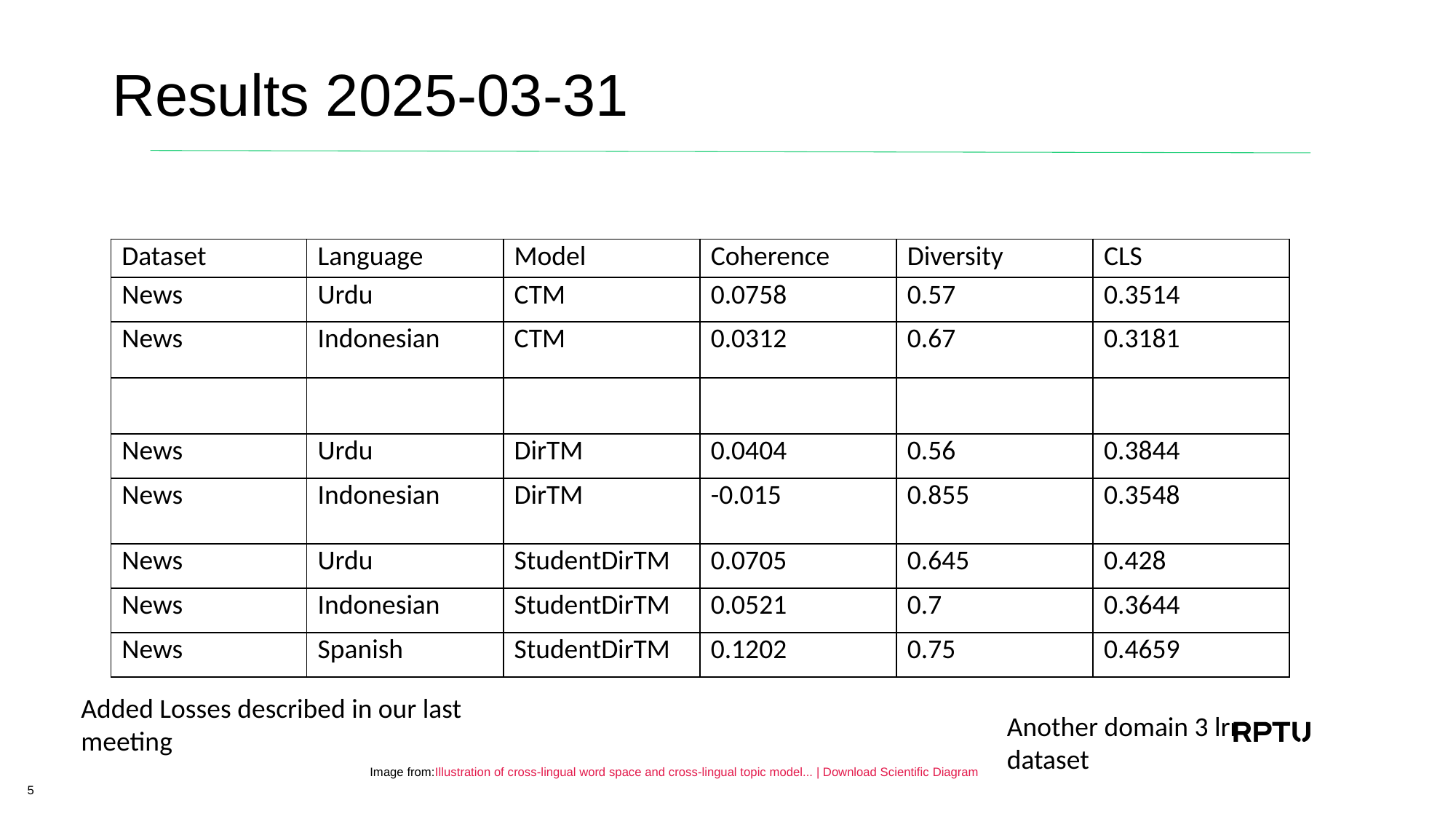

Results 2025-03-31
| Dataset | Language | Model | Coherence | Diversity | CLS |
| --- | --- | --- | --- | --- | --- |
| News | Urdu | CTM | 0.0758 | 0.57 | 0.3514 |
| News | Indonesian | CTM | 0.0312 | 0.67 | 0.3181 |
|  |  |  |  |  |  |
| News | Urdu | DirTM | 0.0404 | 0.56 | 0.3844 |
| News | Indonesian | DirTM | -0.015 | 0.855 | 0.3548 |
| News | Urdu | StudentDirTM | 0.0705 | 0.645 | 0.428 |
| News | Indonesian | StudentDirTM | 0.0521 | 0.7 | 0.3644 |
| News | Spanish | StudentDirTM | 0.1202 | 0.75 | 0.4659 |
Added Losses described in our last meeting

Another domain 3 lrr dataset
Image from:Illustration of cross-lingual word space and cross-lingual topic model... | Download Scientific Diagram

5